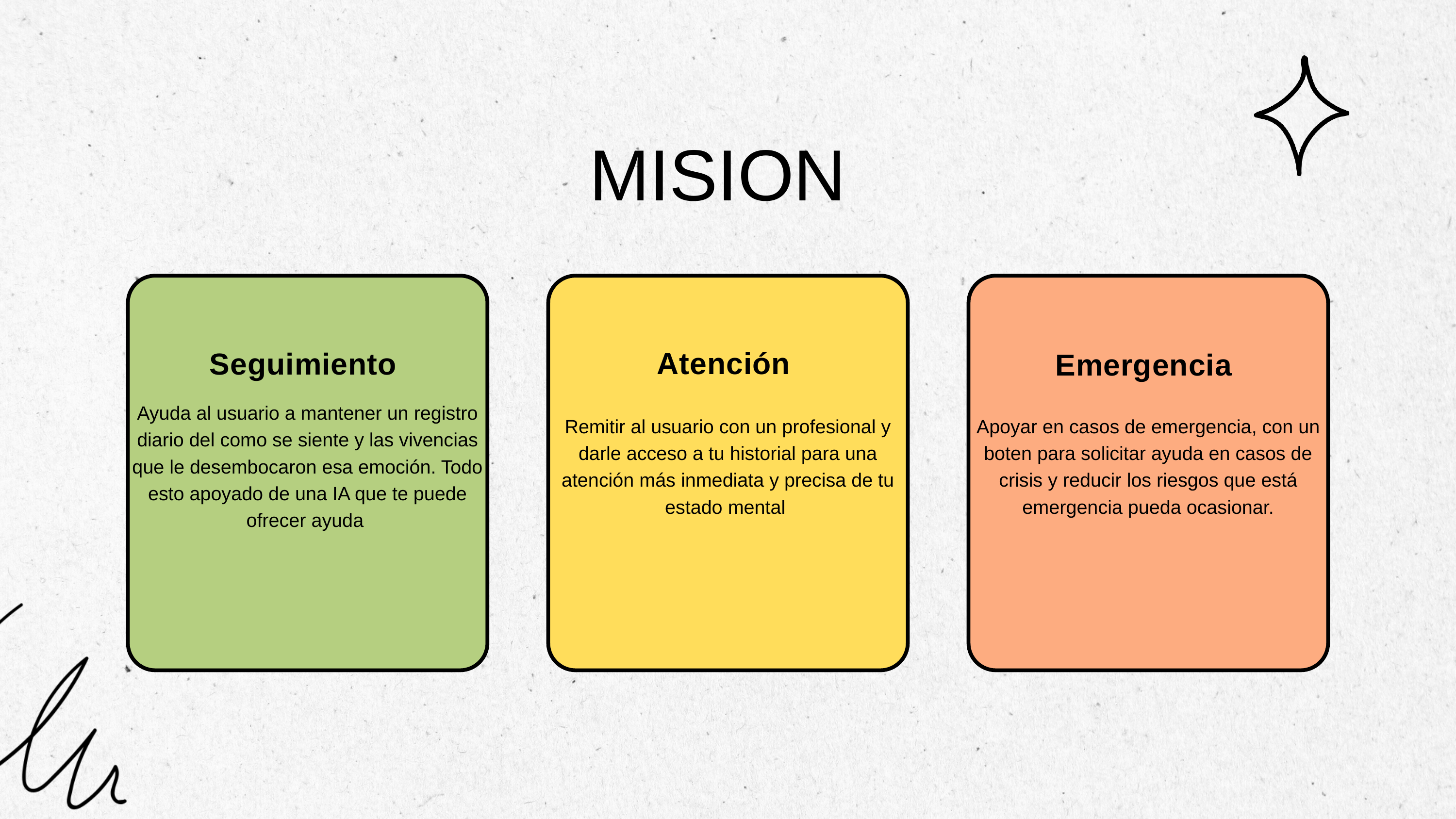

MISION

Ayuda al usuario a mantener un registro diario del como se siente y las vivencias que le desembocaron esa emoción. Todo esto apoyado de una IA que te puede ofrecer ayuda

Remitir al usuario con un profesional y darle acceso a tu historial para una atención más inmediata y precisa de tu estado mental

Apoyar en casos de emergencia, con un boten para solicitar ayuda en casos de crisis y reducir los riesgos que está emergencia pueda ocasionar.
Atención
Seguimiento
Emergencia